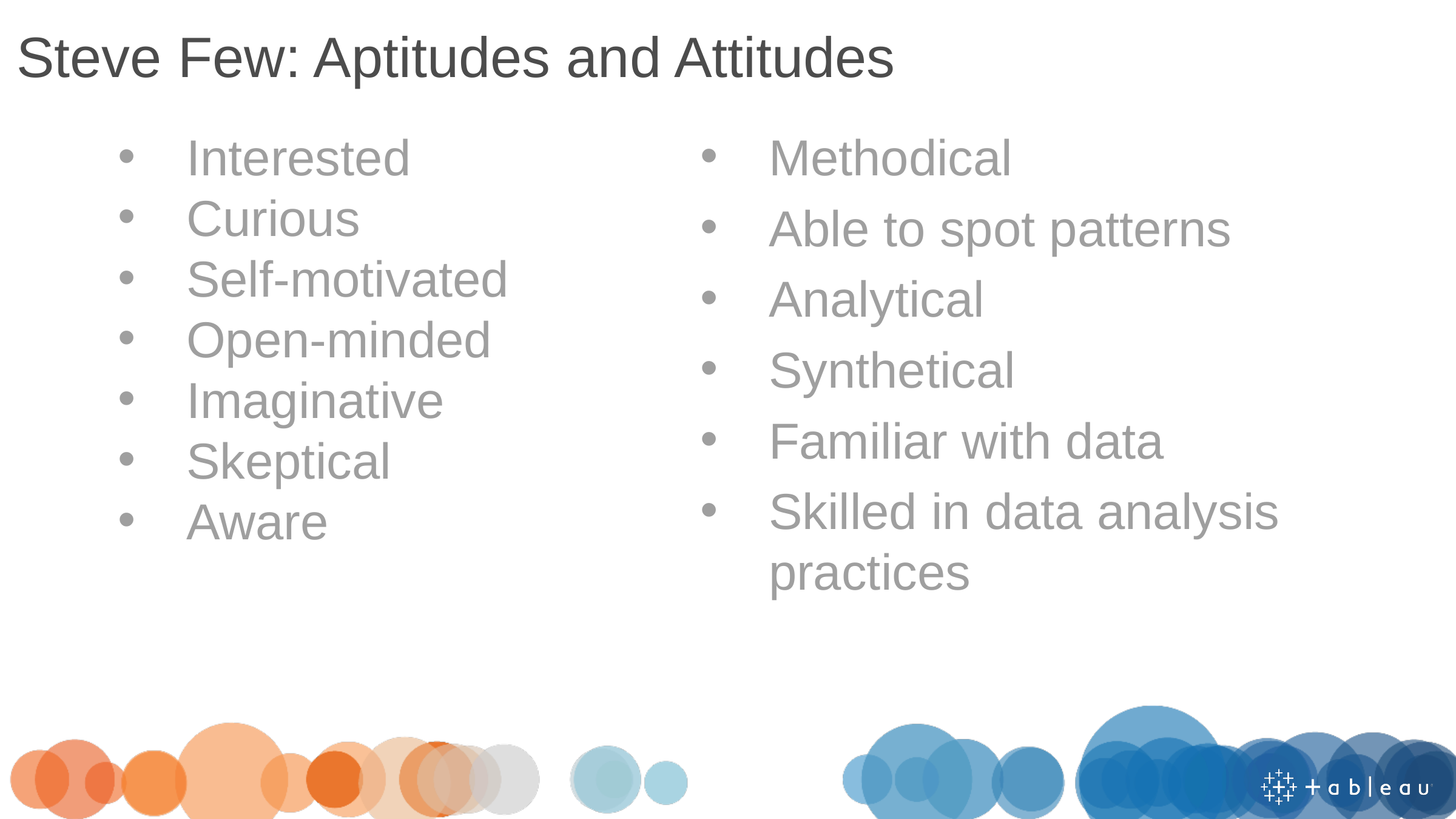

# Steve Few: Aptitudes and Attitudes
Interested
Curious
Self-motivated
Open-minded
Imaginative
Skeptical
Aware

Methodical
Able to spot patterns
Analytical
Synthetical
Familiar with data
Skilled in data analysis practices